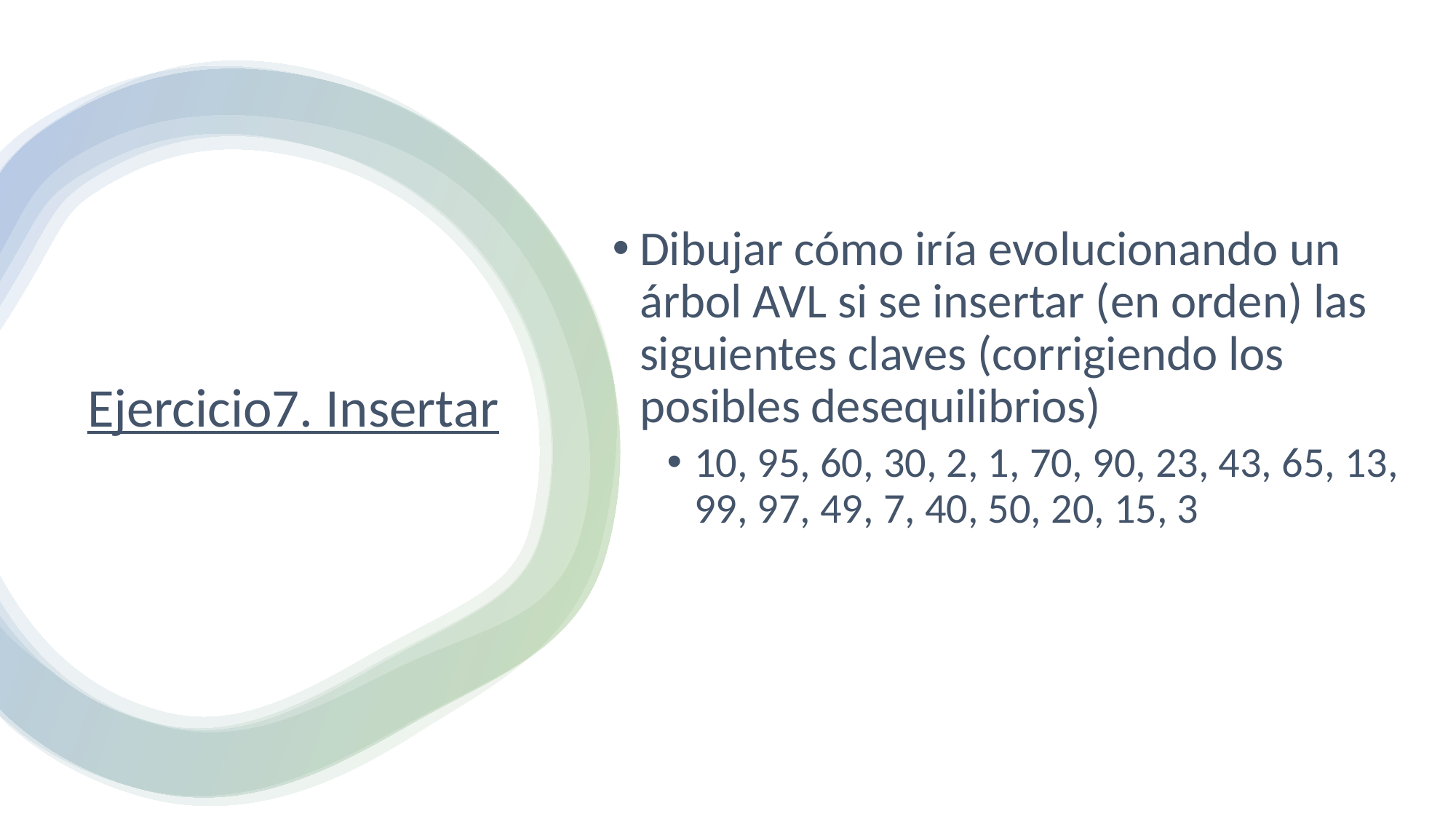

Dibujar cómo iría evolucionando un árbol AVL si se insertar (en orden) las siguientes claves (corrigiendo los posibles desequilibrios)
10, 95, 60, 30, 2, 1, 70, 90, 23, 43, 65, 13, 99, 97, 49, 7, 40, 50, 20, 15, 3

# Ejercicio7. Insertar